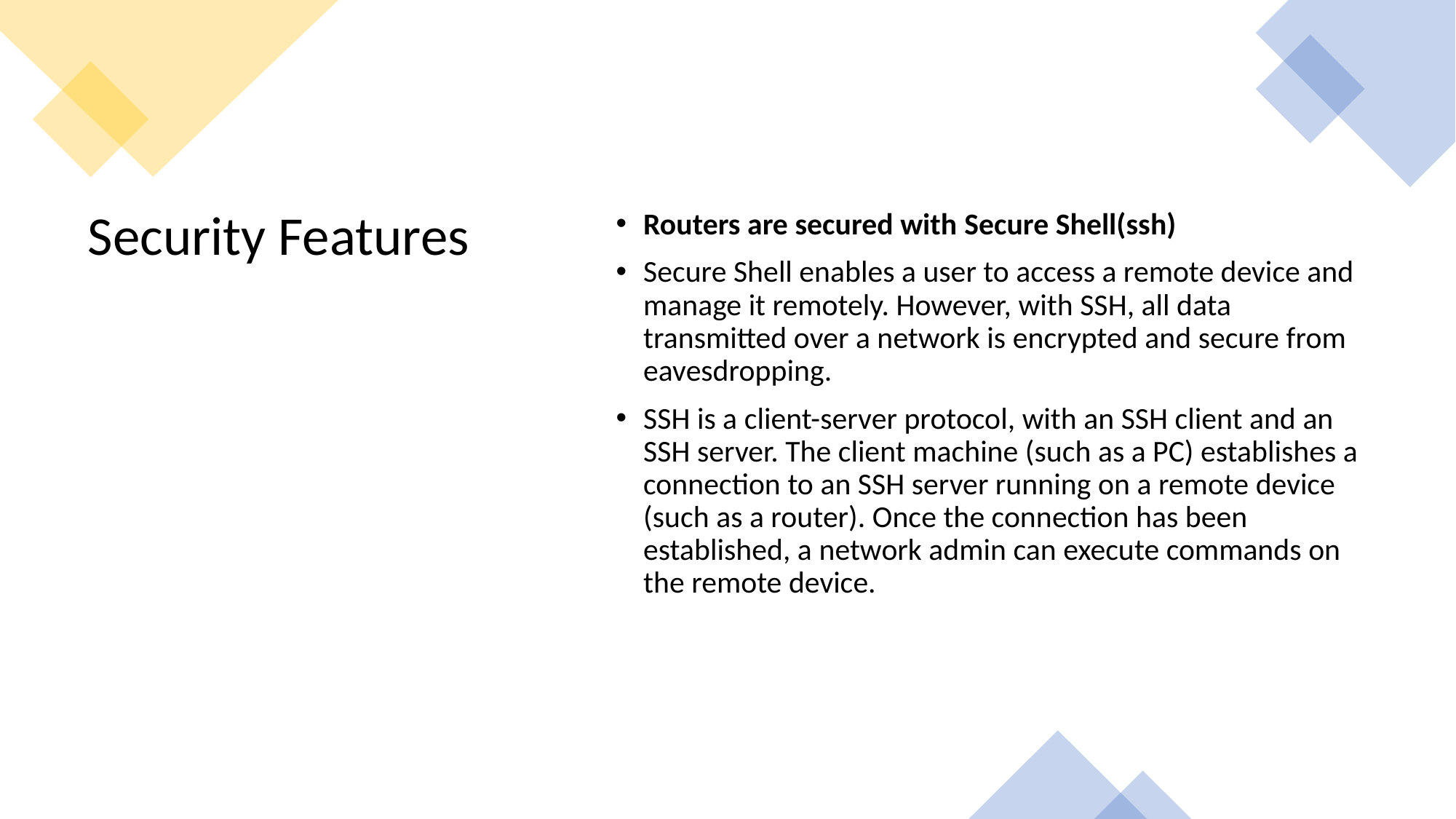

Routers are secured with Secure Shell(ssh)
Secure Shell enables a user to access a remote device and manage it remotely. However, with SSH, all data transmitted over a network is encrypted and secure from eavesdropping.
SSH is a client-server protocol, with an SSH client and an SSH server. The client machine (such as a PC) establishes a connection to an SSH server running on a remote device (such as a router). Once the connection has been established, a network admin can execute commands on the remote device.

# Security Features